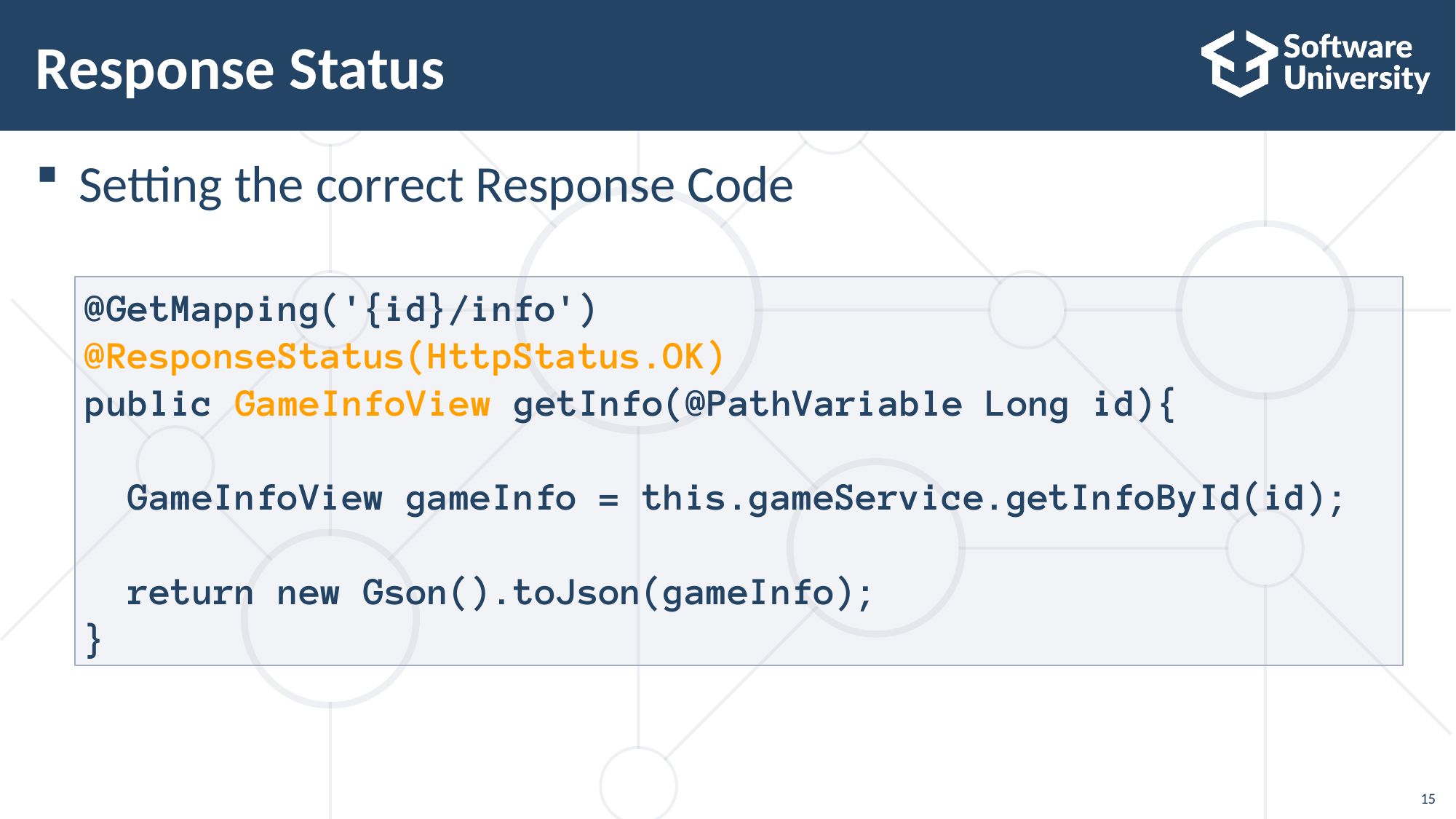

# Response Status
Setting the correct Response Code
@GetMapping('{id}/info')
@ResponseStatus(HttpStatus.OK)
public GameInfoView getInfo(@PathVariable Long id){
  GameInfoView gameInfo = this.gameService.getInfoById(id);

  return new Gson().toJson(gameInfo);
}
15